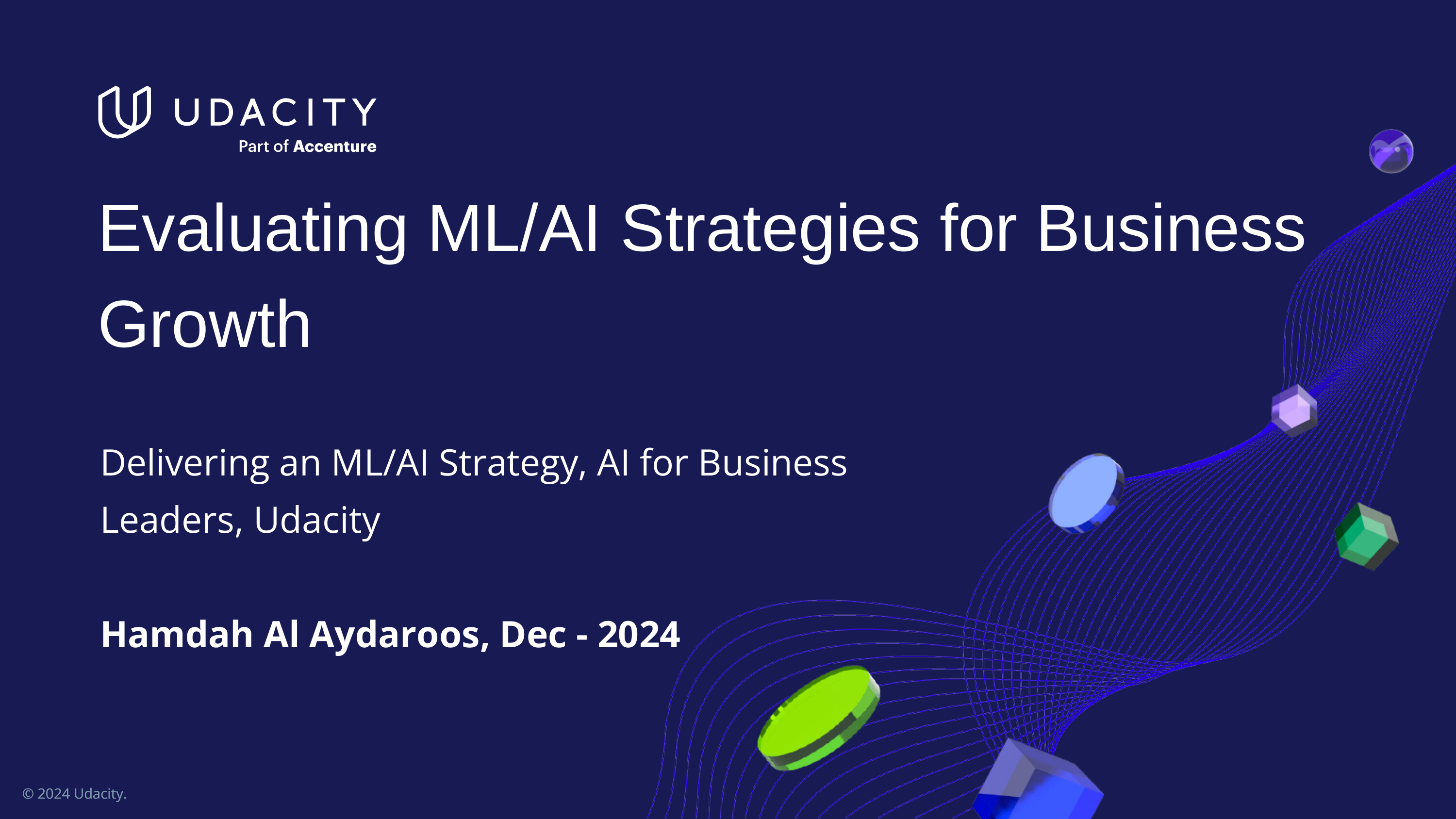

# Evaluating ML/AI Strategies for Business Growth
Delivering an ML/AI Strategy, AI for Business Leaders, Udacity

Hamdah Al Aydaroos, Dec - 2024

© 2024 Udacity.